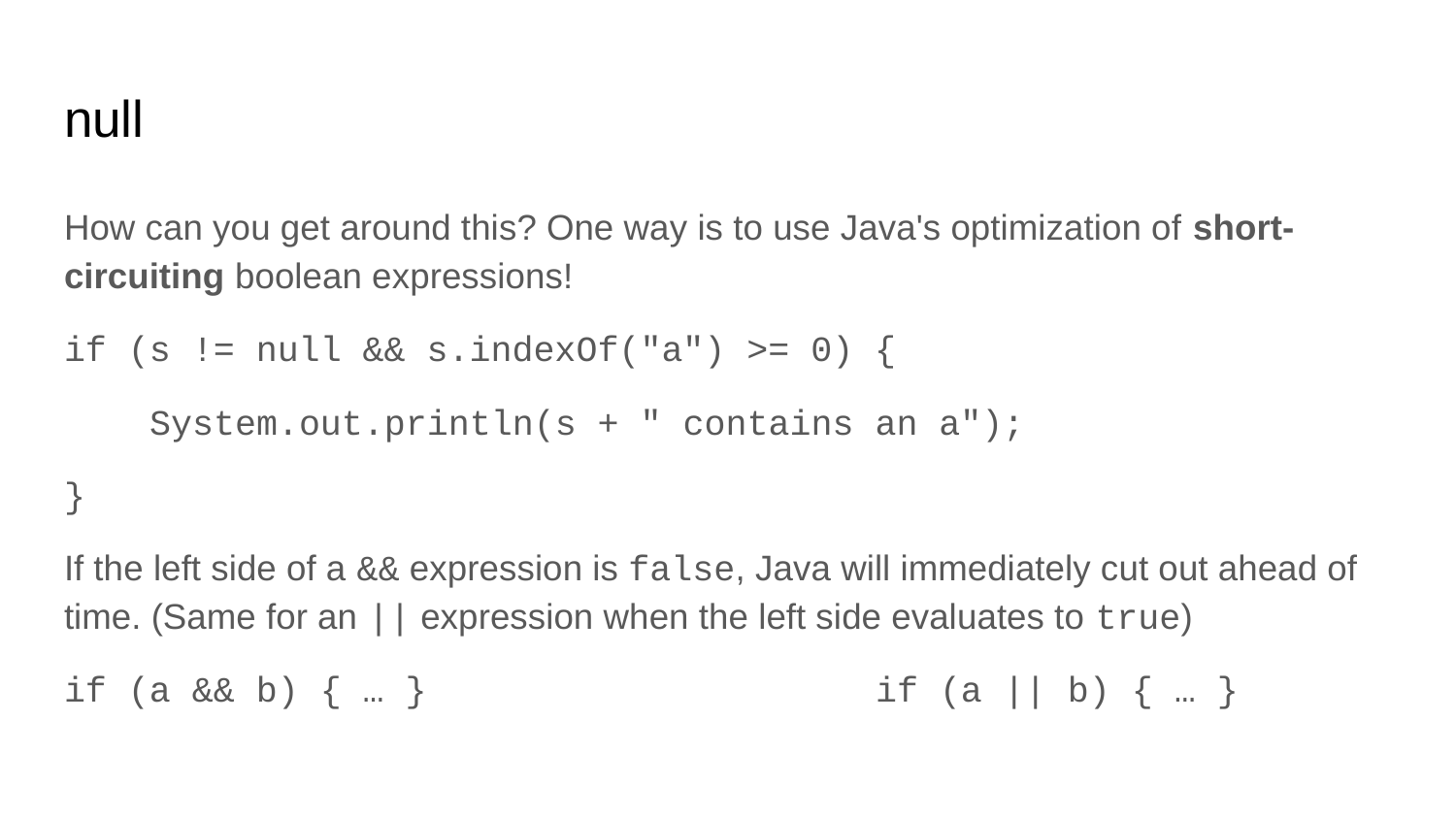

# null
How can you get around this? One way is to use Java's optimization of short-circuiting boolean expressions!
if (s != null && s.indexOf("a") >= 0) {
    System.out.println(s + " contains an a");
}
If the left side of a && expression is false, Java will immediately cut out ahead of time. (Same for an || expression when the left side evaluates to true)
if (a && b) { … }                     if (a || b) { … }